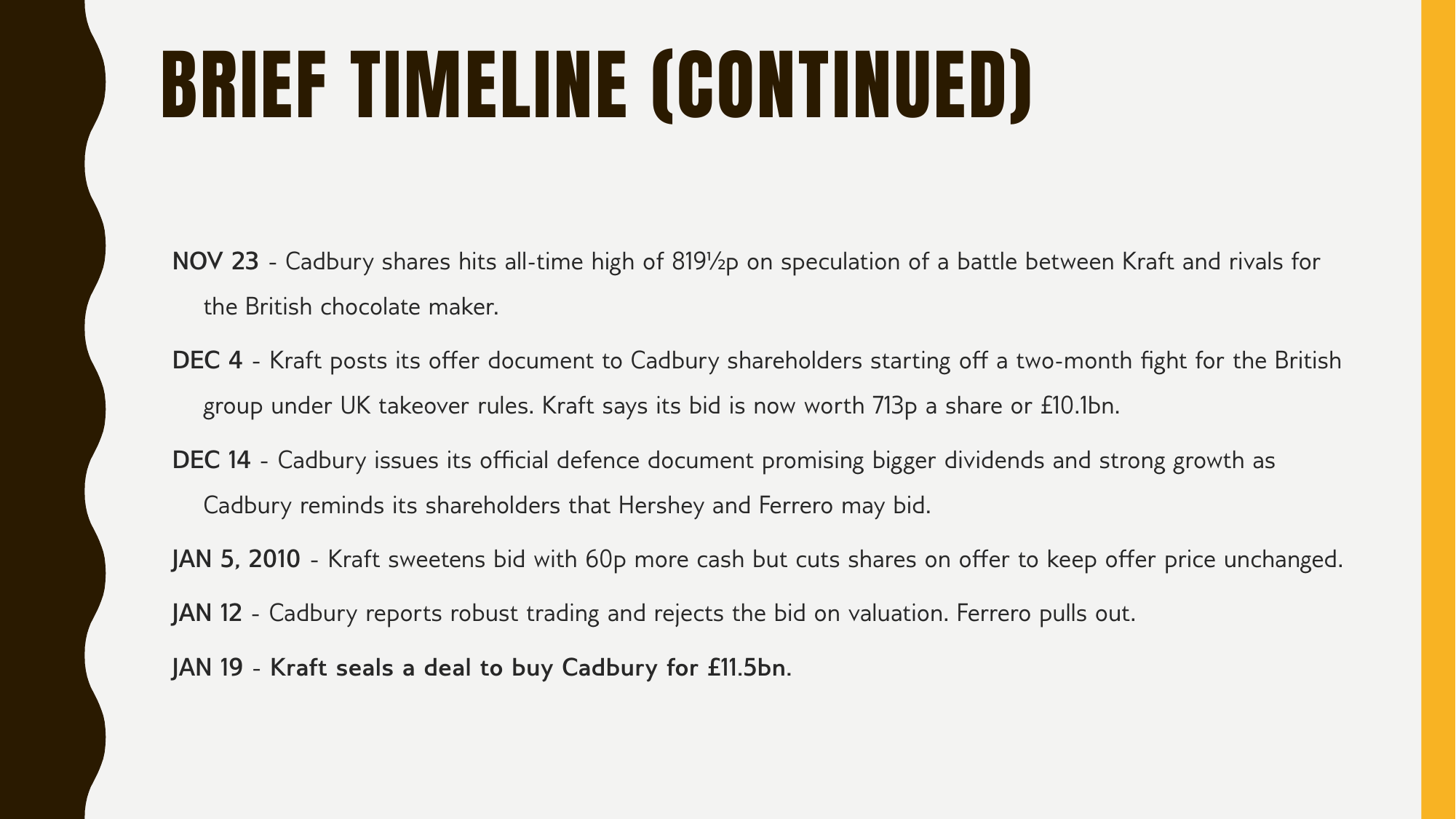

# Brief Timeline (continued)
NOV 23 - Cadbury shares hits all-time high of 819½p on speculation of a battle between Kraft and rivals for the British chocolate maker.
DEC 4 - Kraft posts its offer document to Cadbury shareholders starting off a two-month fight for the British group under UK takeover rules. Kraft says its bid is now worth 713p a share or £10.1bn.
DEC 14 - Cadbury issues its official defence document promising bigger dividends and strong growth as Cadbury reminds its shareholders that Hershey and Ferrero may bid.
JAN 5, 2010 - Kraft sweetens bid with 60p more cash but cuts shares on offer to keep offer price unchanged.
JAN 12 - Cadbury reports robust trading and rejects the bid on valuation. Ferrero pulls out.
JAN 19 - Kraft seals a deal to buy Cadbury for £11.5bn.